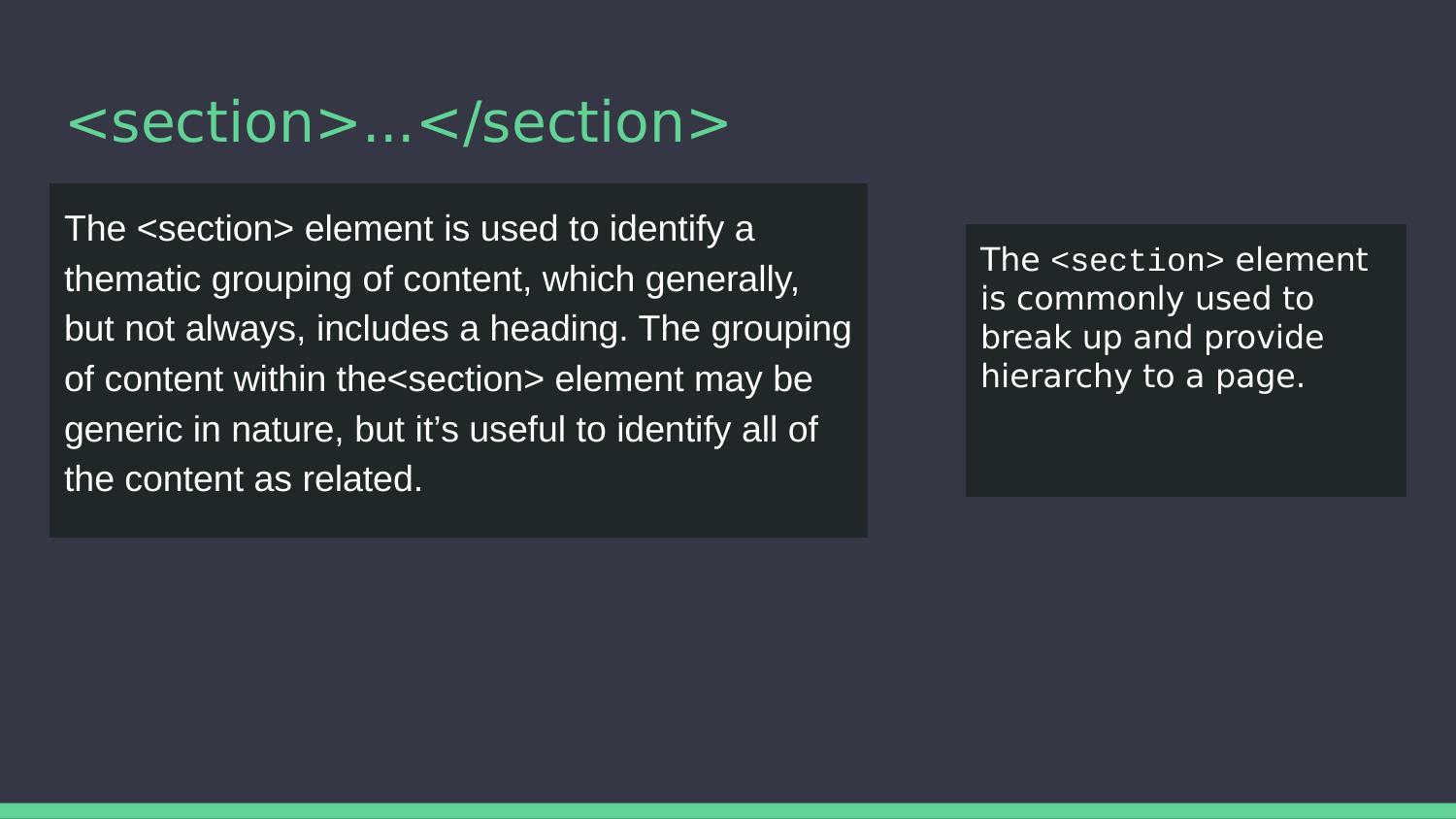

# <section>...</section>
The <section> element is used to identify a thematic grouping of content, which generally, but not always, includes a heading. The grouping of content within the<section> element may be generic in nature, but it’s useful to identify all of the content as related.
The <section> element is commonly used to break up and provide hierarchy to a page.